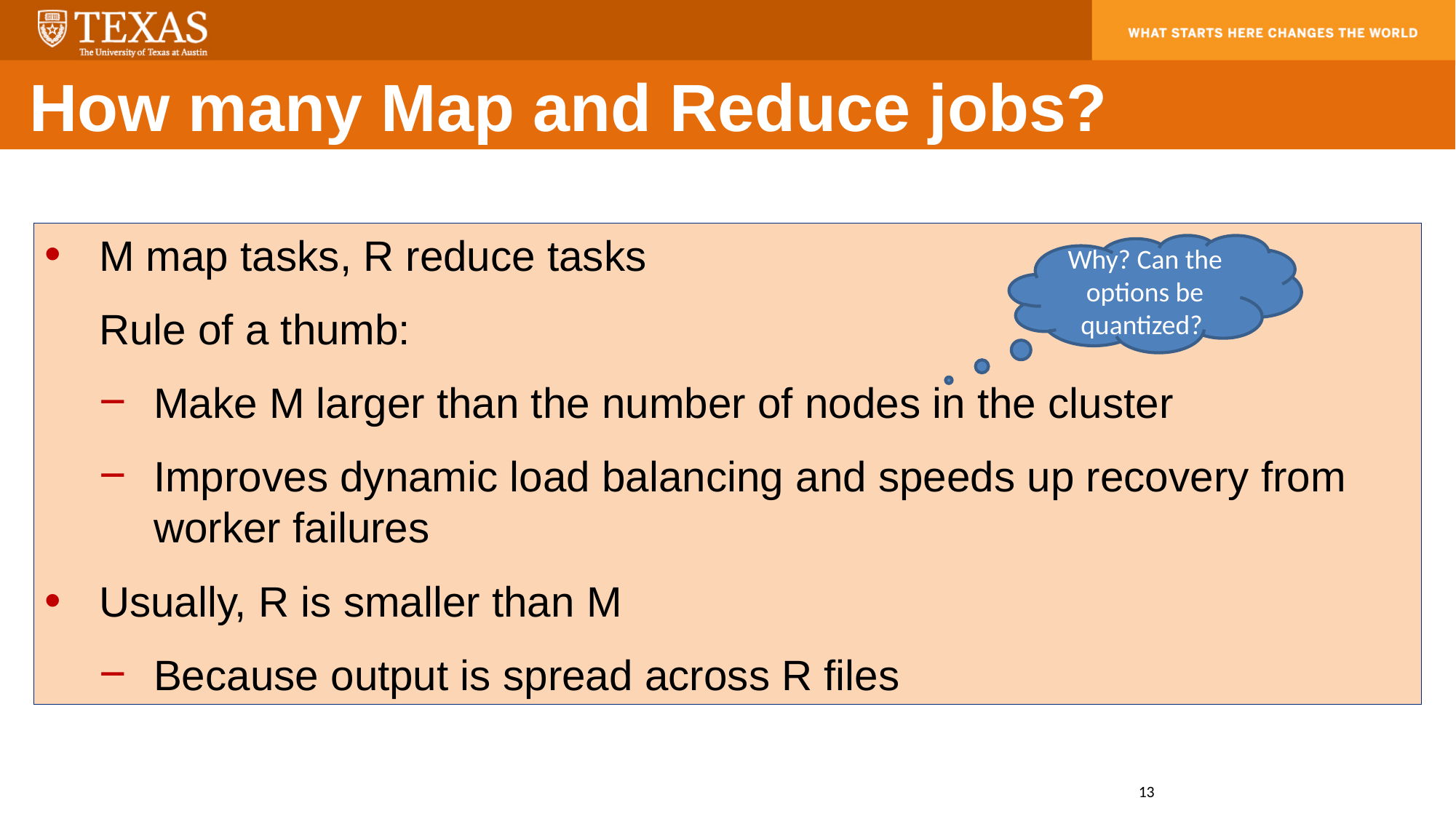

How many Map and Reduce jobs?
M map tasks, R reduce tasks
Rule of a thumb:
Make M larger than the number of nodes in the cluster
Improves dynamic load balancing and speeds up recovery from worker failures
Usually, R is smaller than M
Because output is spread across R files
Why? Can the options be quantized?
13